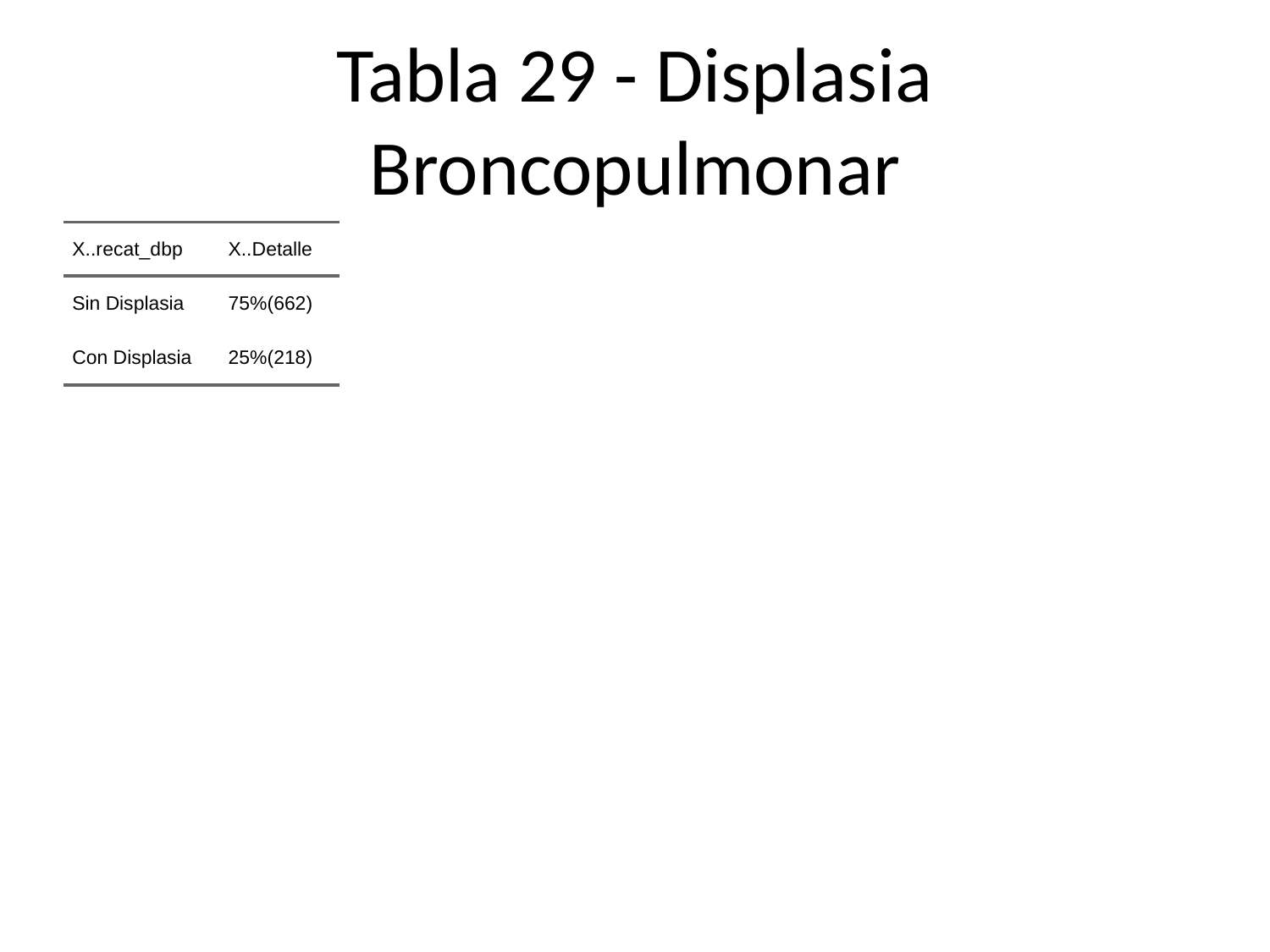

# Tabla 29 - Displasia Broncopulmonar
| X..recat\_dbp | X..Detalle |
| --- | --- |
| Sin Displasia | 75%(662) |
| Con Displasia | 25%(218) |